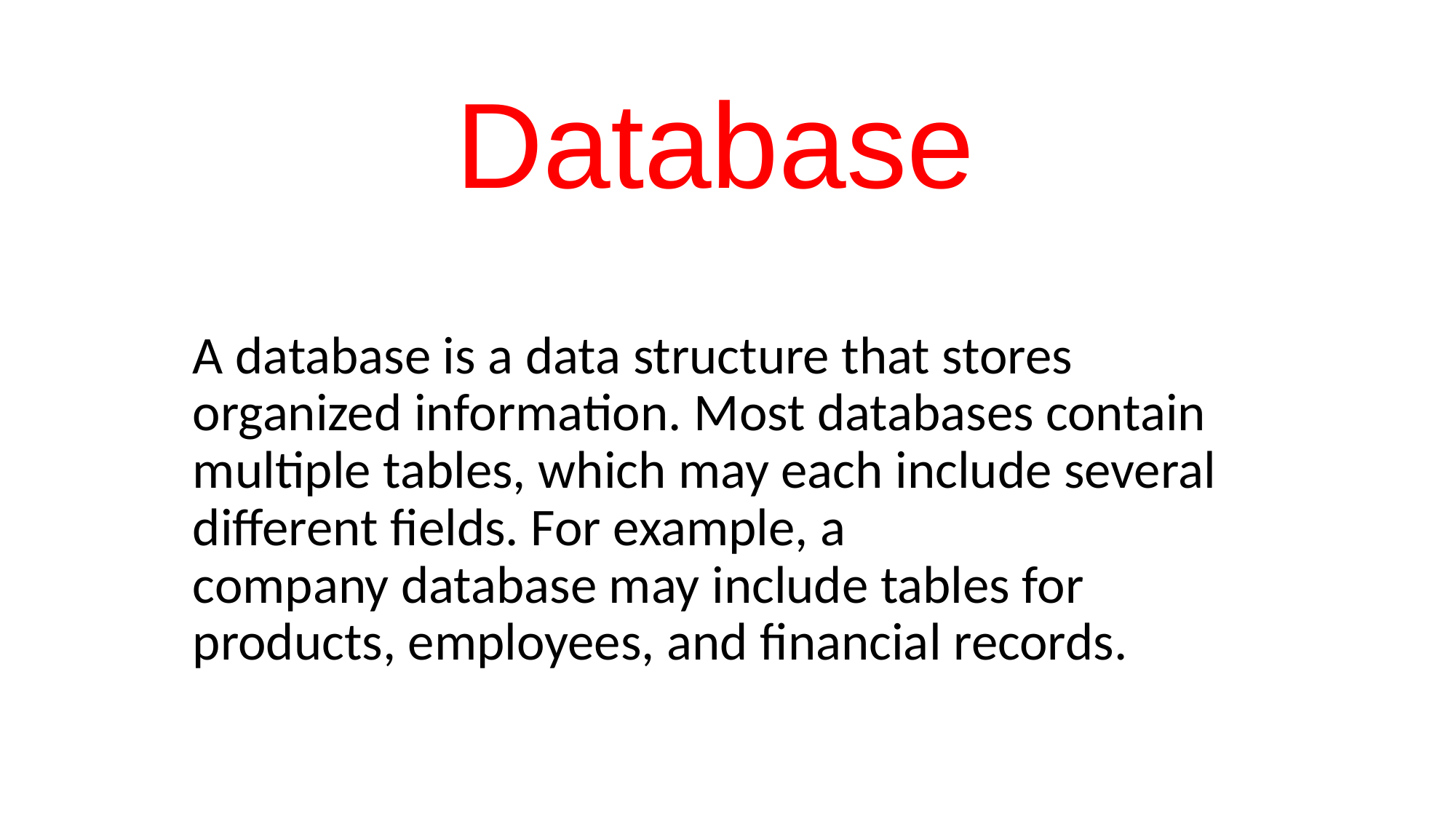

# Database
A database is a data structure that stores organized information. Most databases contain multiple tables, which may each include several different fields. For example, a company database may include tables for products, employees, and financial records.